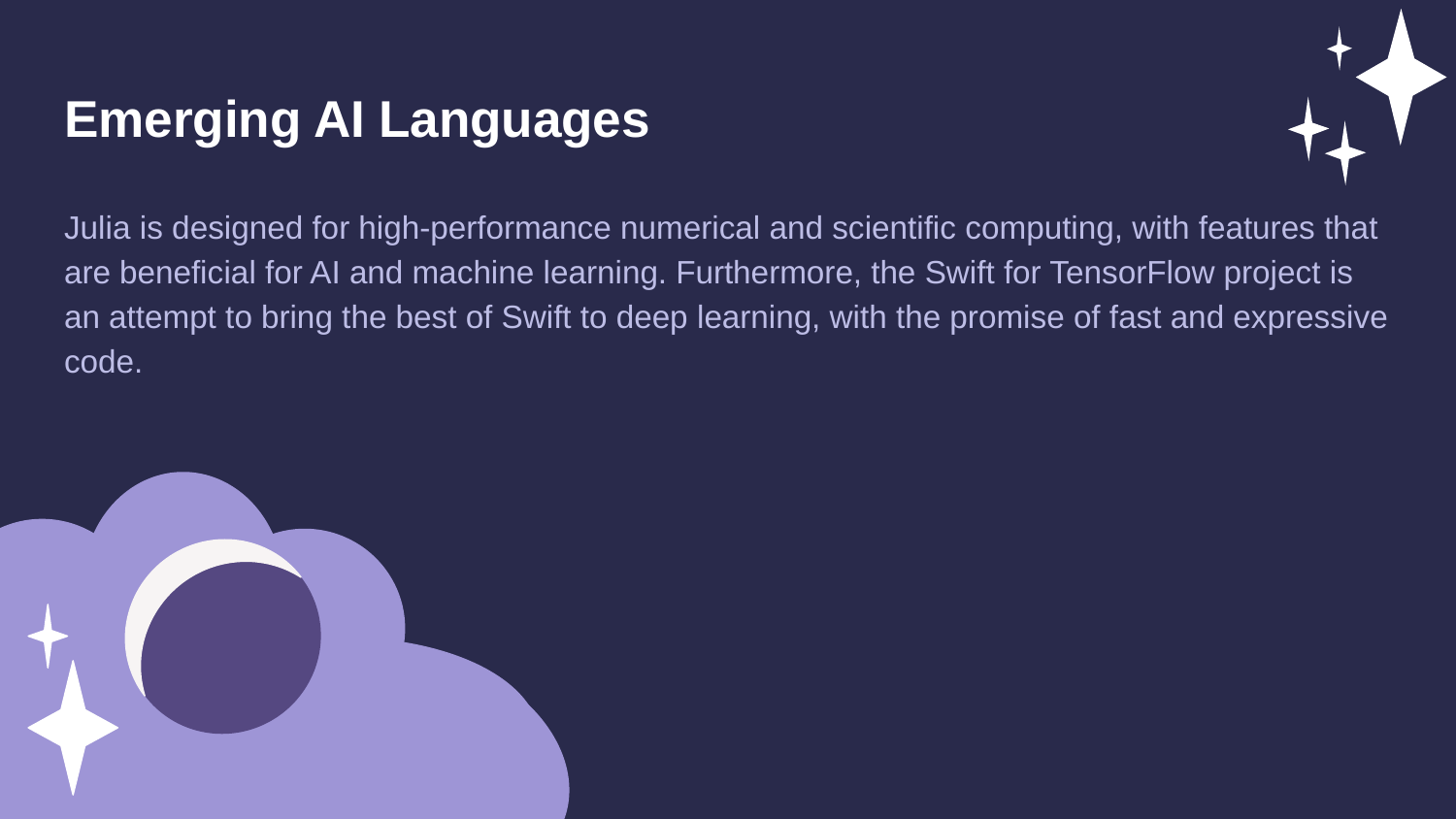

Emerging AI Languages
Julia is designed for high-performance numerical and scientific computing, with features that are beneficial for AI and machine learning. Furthermore, the Swift for TensorFlow project is an attempt to bring the best of Swift to deep learning, with the promise of fast and expressive code.